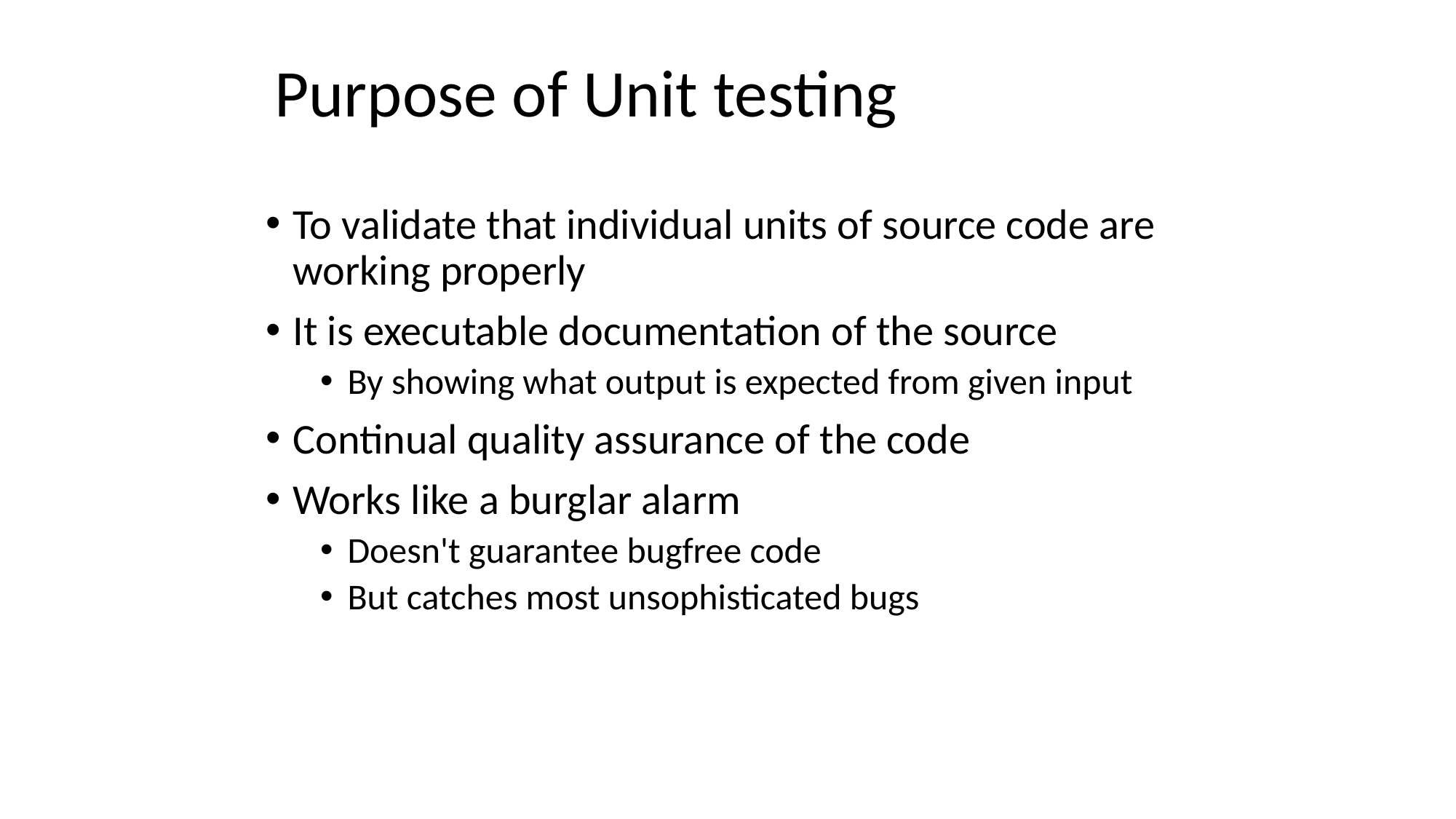

Purpose of Unit testing
To validate that individual units of source code are working properly
It is executable documentation of the source
By showing what output is expected from given input
Continual quality assurance of the code
Works like a burglar alarm
Doesn't guarantee bugfree code
But catches most unsophisticated bugs